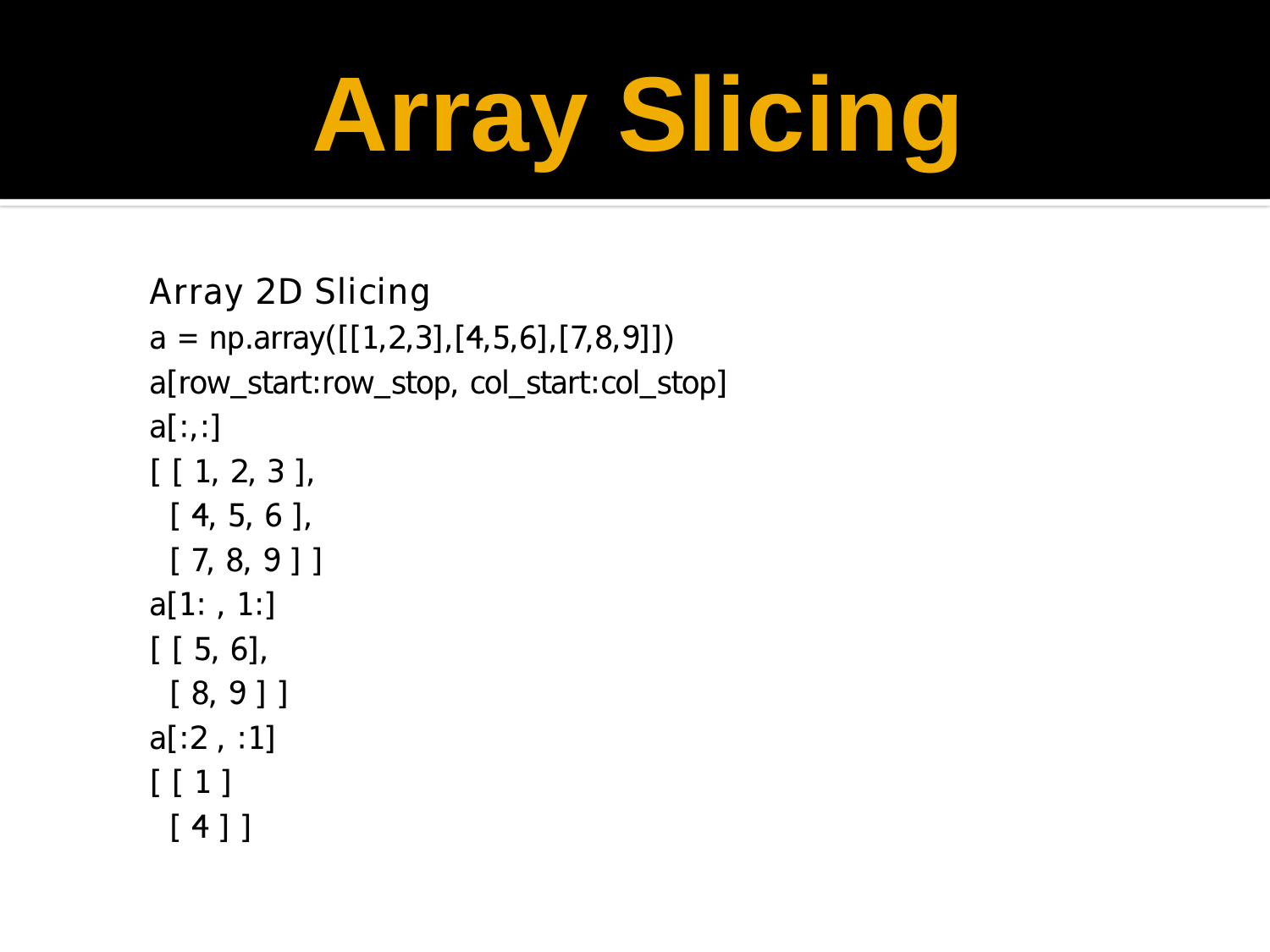

# Array Slicing
Array 2D Slicing
a = np.array([[1,2,3],[4,5,6],[7,8,9]])
a[row_start:row_stop, col_start:col_stop]
a[:,:]
[ [ 1, 2, 3 ],
  [ 4, 5, 6 ],
  [ 7, 8, 9 ] ]
a[1: , 1:]
[ [ 5, 6],
  [ 8, 9 ] ]
a[:2 , :1]
[ [ 1 ]
  [ 4 ] ]